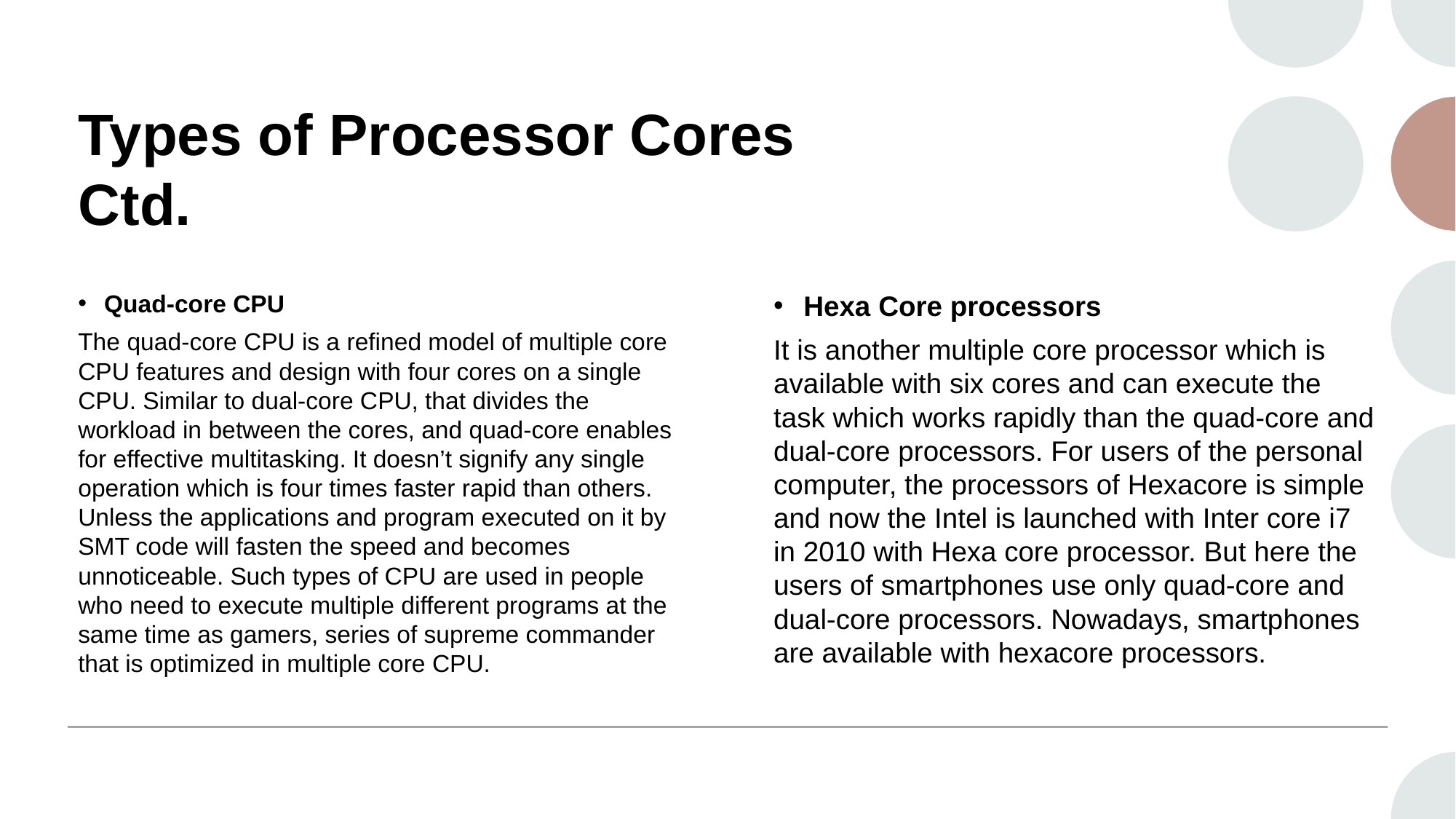

# Types of Processor Cores Ctd.
Quad-core CPU
The quad-core CPU is a refined model of multiple core CPU features and design with four cores on a single CPU. Similar to dual-core CPU, that divides the workload in between the cores, and quad-core enables for effective multitasking. It doesn’t signify any single operation which is four times faster rapid than others. Unless the applications and program executed on it by SMT code will fasten the speed and becomes unnoticeable. Such types of CPU are used in people who need to execute multiple different programs at the same time as gamers, series of supreme commander that is optimized in multiple core CPU.

Hexa Core processors
It is another multiple core processor which is available with six cores and can execute the task which works rapidly than the quad-core and dual-core processors. For users of the personal computer, the processors of Hexacore is simple and now the Intel is launched with Inter core i7 in 2010 with Hexa core processor. But here the users of smartphones use only quad-core and dual-core processors. Nowadays, smartphones are available with hexacore processors.